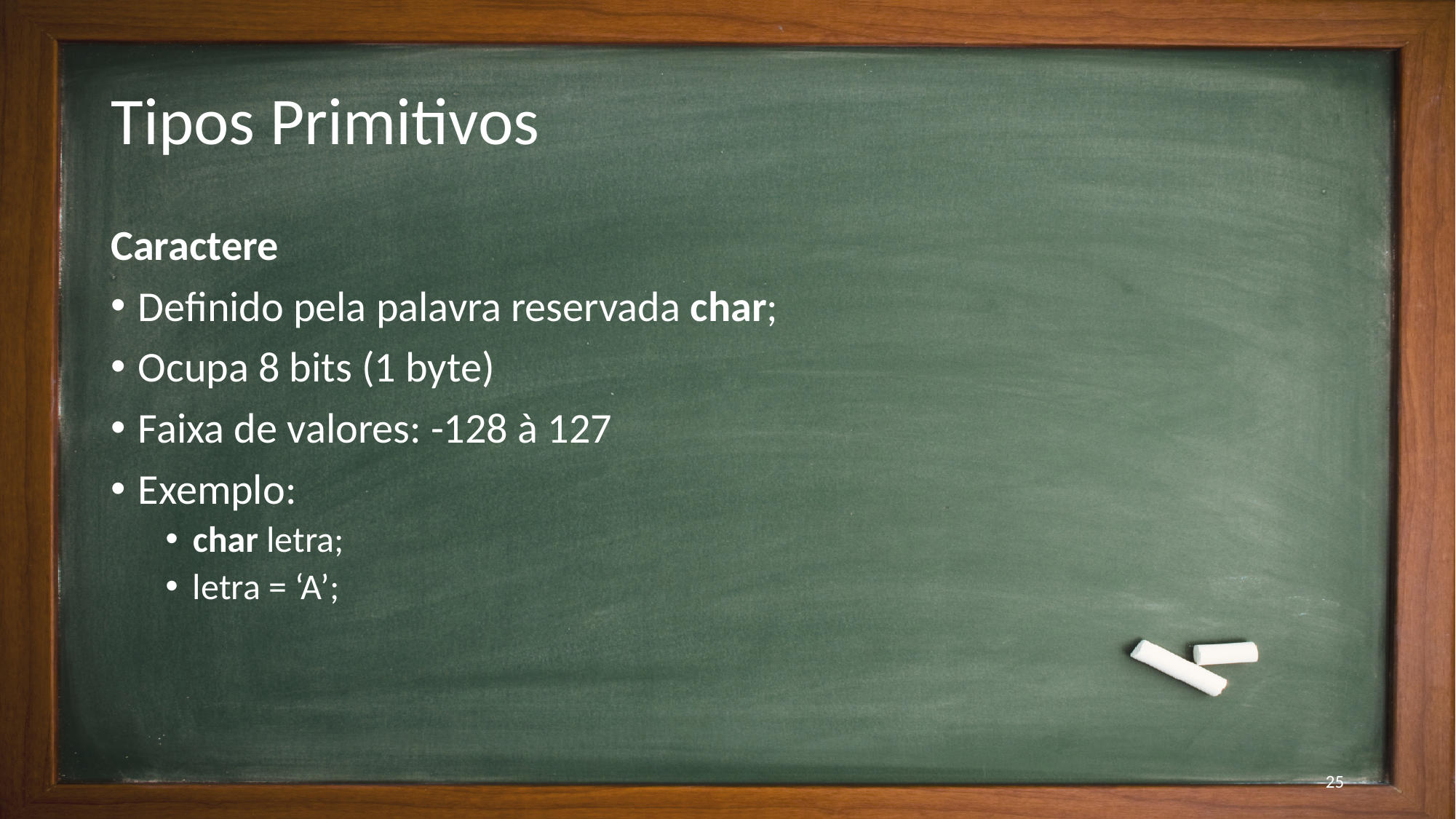

# Tipos Primitivos
Caractere
Definido pela palavra reservada char;
Ocupa 8 bits (1 byte)
Faixa de valores: -128 à 127
Exemplo:
char letra;
letra = ‘A’;
25